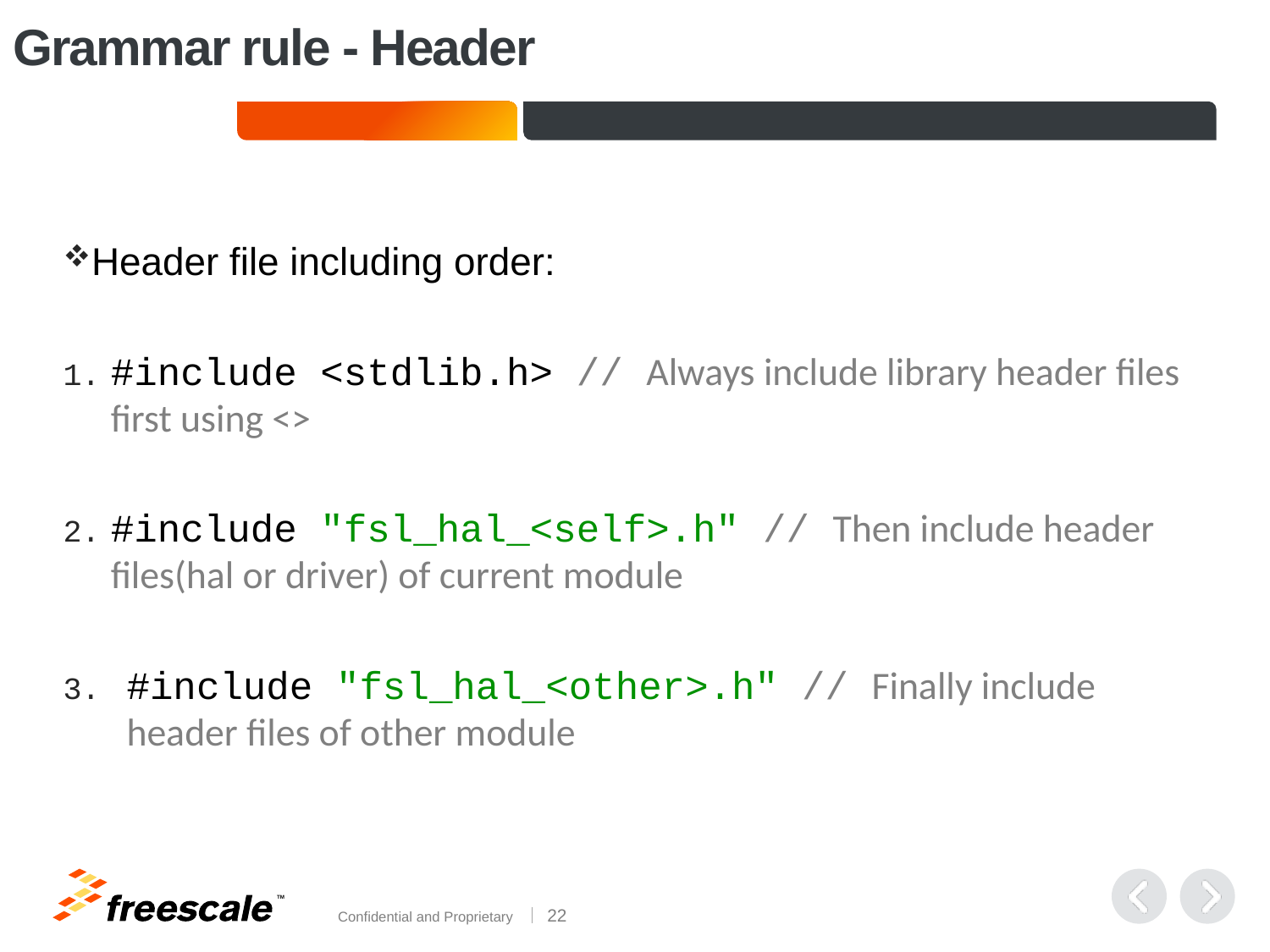

# Grammar rule - Header

Header file including order:

#include <stdlib.h> // Always include library header files first using <>

#include "fsl_hal_<self>.h" // Then include header files(hal or driver) of current module

#include "fsl_hal_<other>.h" // Finally include header files of other module